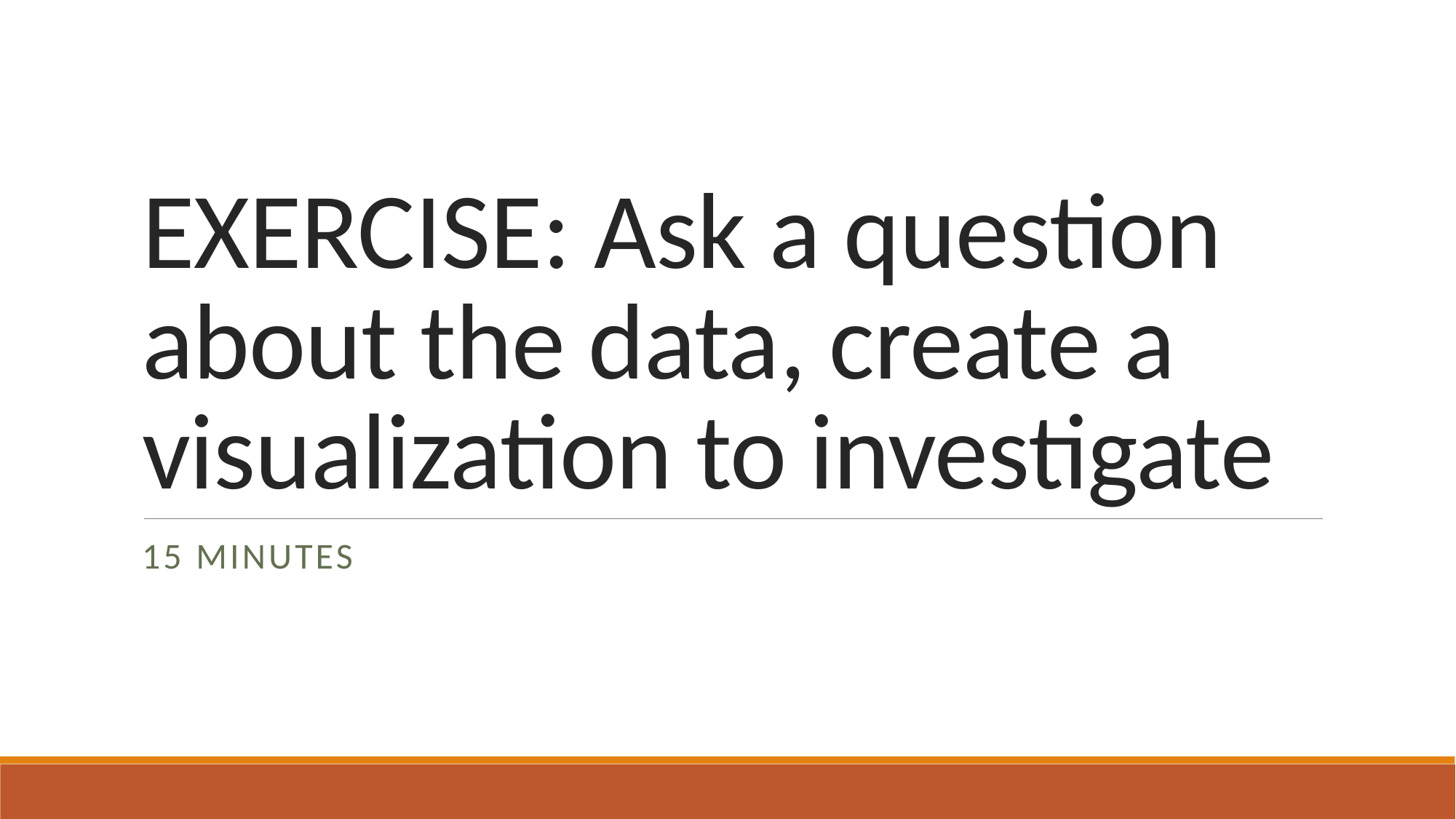

# EXERCISE: Ask a question about the data, create a visualization to investigate
15 minutes